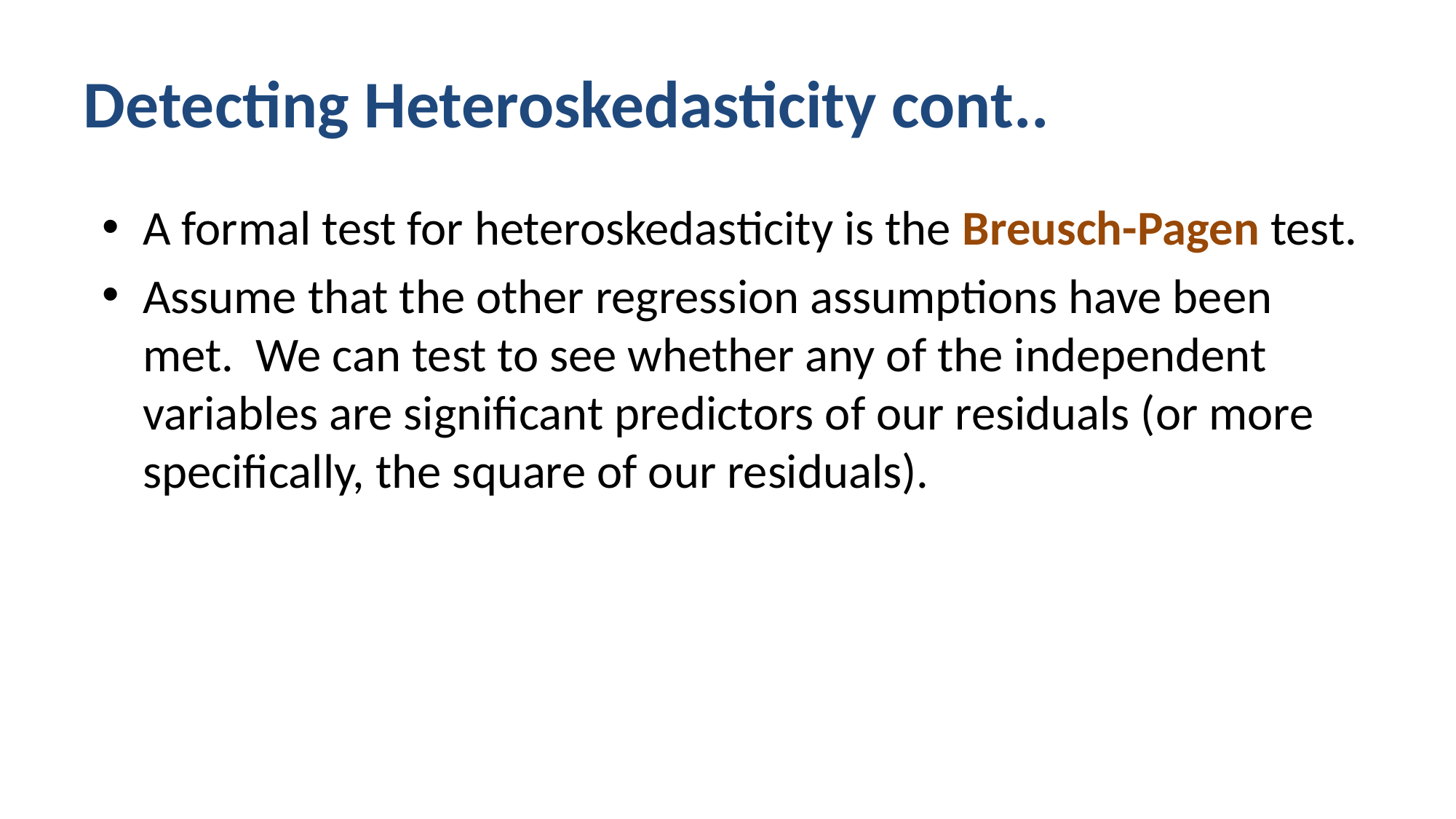

# Detecting Heteroskedasticity cont..
A formal test for heteroskedasticity is the Breusch-Pagen test.
Assume that the other regression assumptions have been met.  We can test to see whether any of the independent variables are significant predictors of our residuals (or more specifically, the square of our residuals).